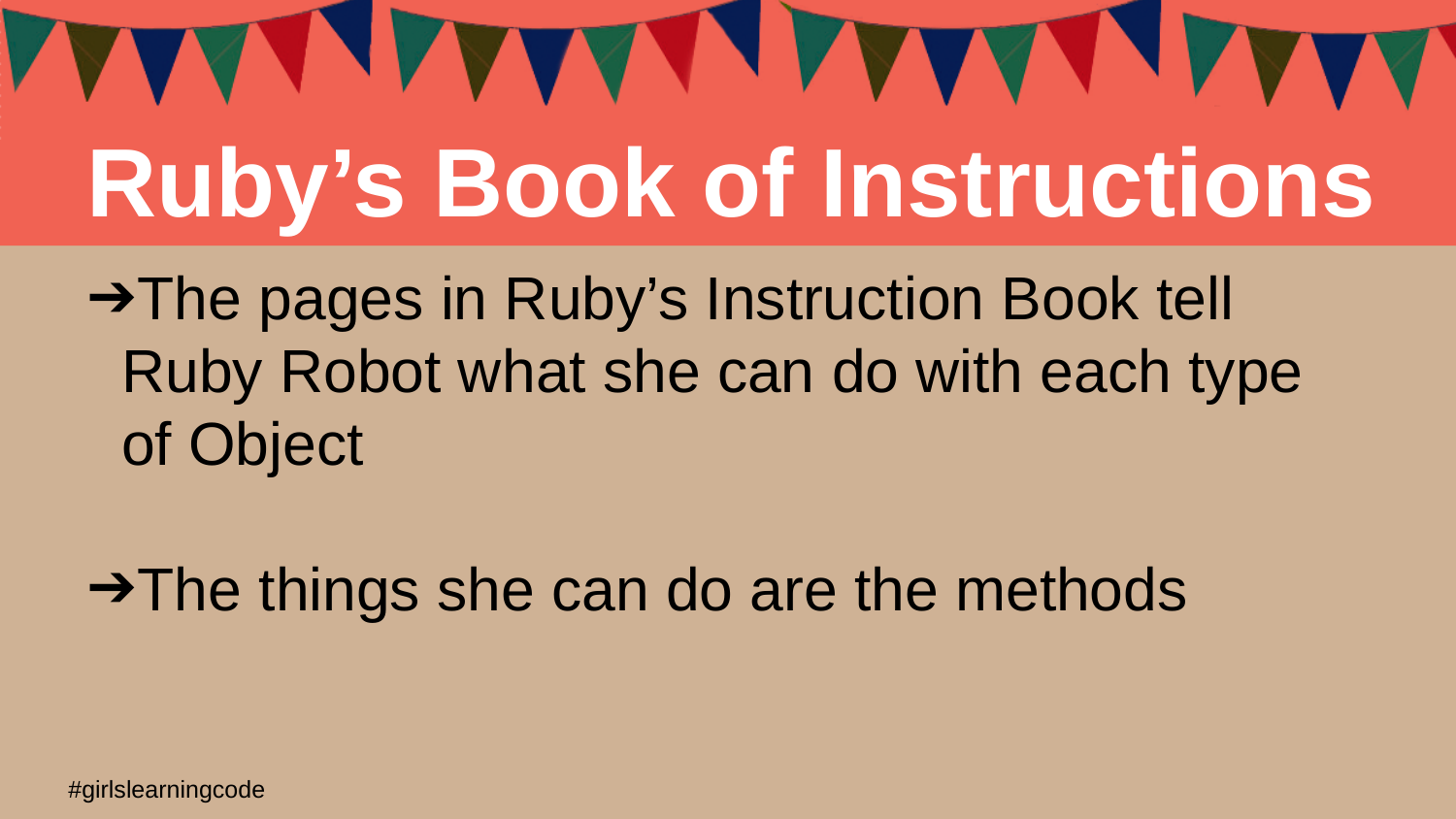

Ruby’s Book of Instructions
The pages in Ruby’s Instruction Book tell Ruby Robot what she can do with each type of Object

The things she can do are the methods